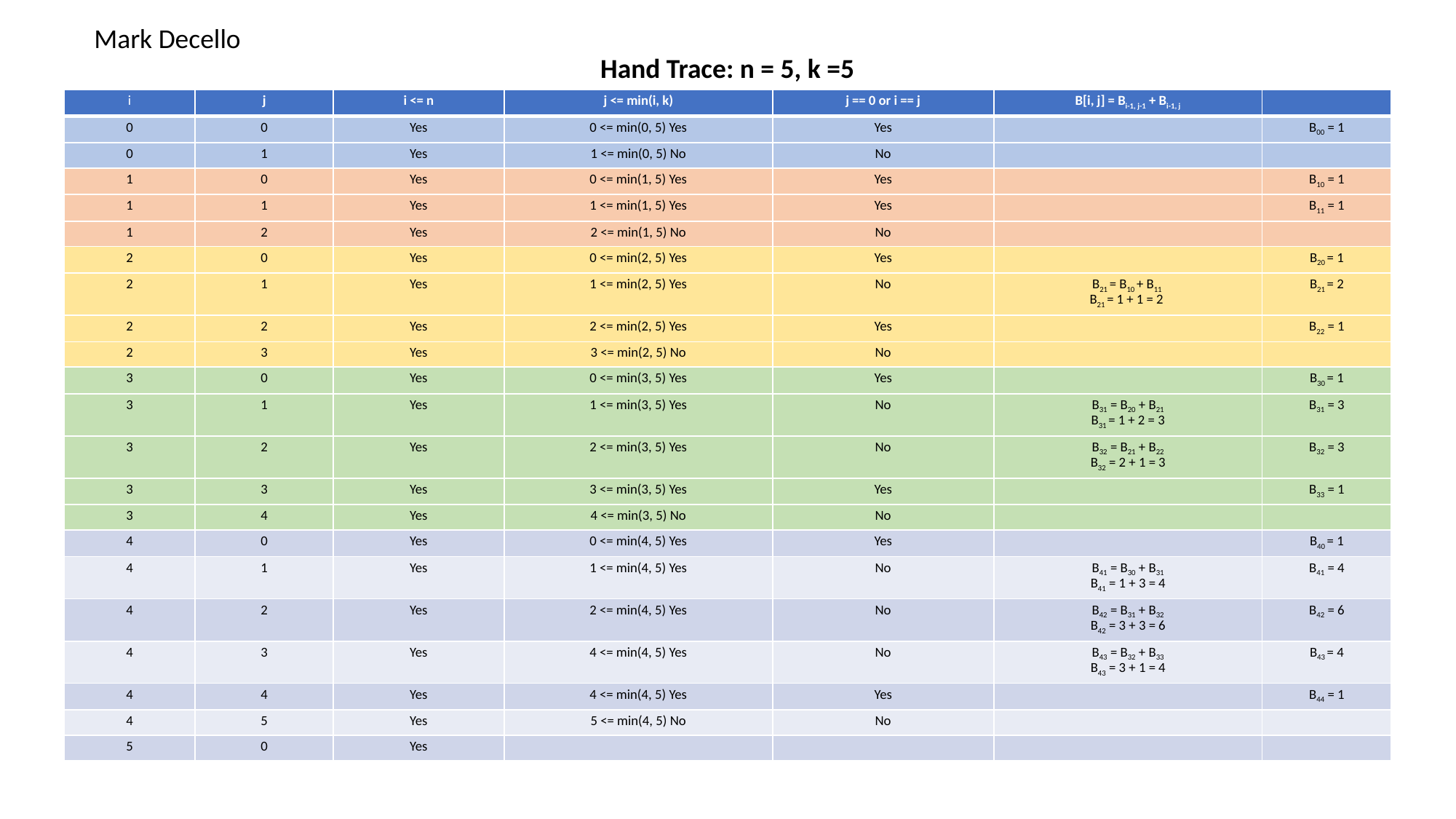

Mark Decello
Hand Trace: n = 5, k =5
| i | j | i <= n | j <= min(i, k) | j == 0 or i == j | B[i, j] = Bi-1, j-1 + Bi-1, j |  |
| --- | --- | --- | --- | --- | --- | --- |
| 0 | 0 | Yes | 0 <= min(0, 5) Yes | Yes |  | B00 = 1 |
| 0 | 1 | Yes | 1 <= min(0, 5) No | No |  |  |
| 1 | 0 | Yes | 0 <= min(1, 5) Yes | Yes |  | B10 = 1 |
| 1 | 1 | Yes | 1 <= min(1, 5) Yes | Yes |  | B11 = 1 |
| 1 | 2 | Yes | 2 <= min(1, 5) No | No |  |  |
| 2 | 0 | Yes | 0 <= min(2, 5) Yes | Yes |  | B20 = 1 |
| 2 | 1 | Yes | 1 <= min(2, 5) Yes | No | B21 = B10 + B11 B21 = 1 + 1 = 2 | B21 = 2 |
| 2 | 2 | Yes | 2 <= min(2, 5) Yes | Yes |  | B22 = 1 |
| 2 | 3 | Yes | 3 <= min(2, 5) No | No |  |  |
| 3 | 0 | Yes | 0 <= min(3, 5) Yes | Yes |  | B30 = 1 |
| 3 | 1 | Yes | 1 <= min(3, 5) Yes | No | B31 = B20 + B21 B31 = 1 + 2 = 3 | B31 = 3 |
| 3 | 2 | Yes | 2 <= min(3, 5) Yes | No | B32 = B21 + B22 B32 = 2 + 1 = 3 | B32 = 3 |
| 3 | 3 | Yes | 3 <= min(3, 5) Yes | Yes |  | B33 = 1 |
| 3 | 4 | Yes | 4 <= min(3, 5) No | No |  |  |
| 4 | 0 | Yes | 0 <= min(4, 5) Yes | Yes |  | B40 = 1 |
| 4 | 1 | Yes | 1 <= min(4, 5) Yes | No | B41 = B30 + B31 B41 = 1 + 3 = 4 | B41 = 4 |
| 4 | 2 | Yes | 2 <= min(4, 5) Yes | No | B42 = B31 + B32 B42 = 3 + 3 = 6 | B42 = 6 |
| 4 | 3 | Yes | 4 <= min(4, 5) Yes | No | B43 = B32 + B33 B43 = 3 + 1 = 4 | B43 = 4 |
| 4 | 4 | Yes | 4 <= min(4, 5) Yes | Yes |  | B44 = 1 |
| 4 | 5 | Yes | 5 <= min(4, 5) No | No |  |  |
| 5 | 0 | Yes |  |  |  |  |